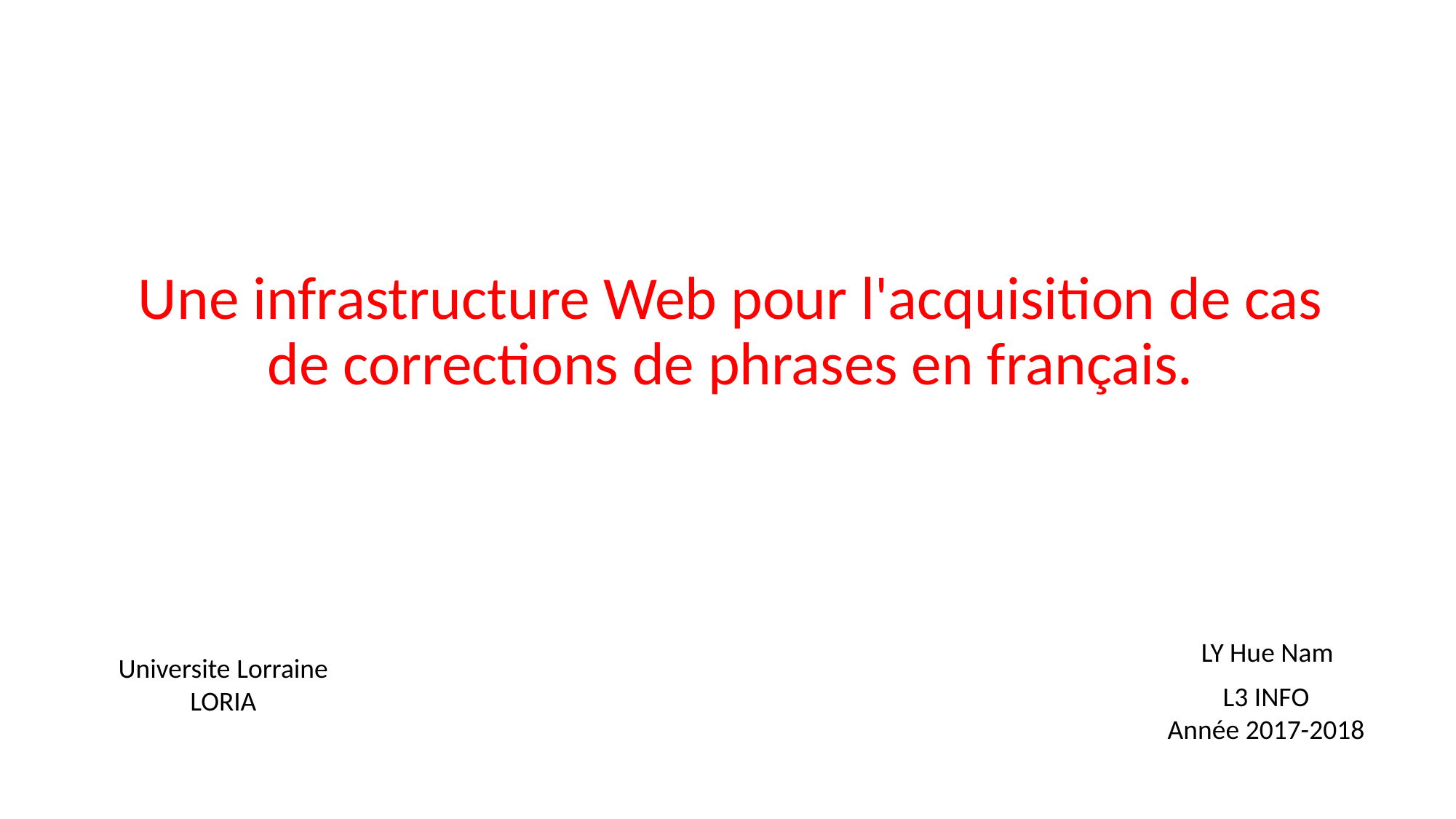

Une infrastructure Web pour l'acquisition de cas de corrections de phrases en français.
LY Hue Nam
Universite Lorraine
LORIA
L3 INFO
Année 2017-2018